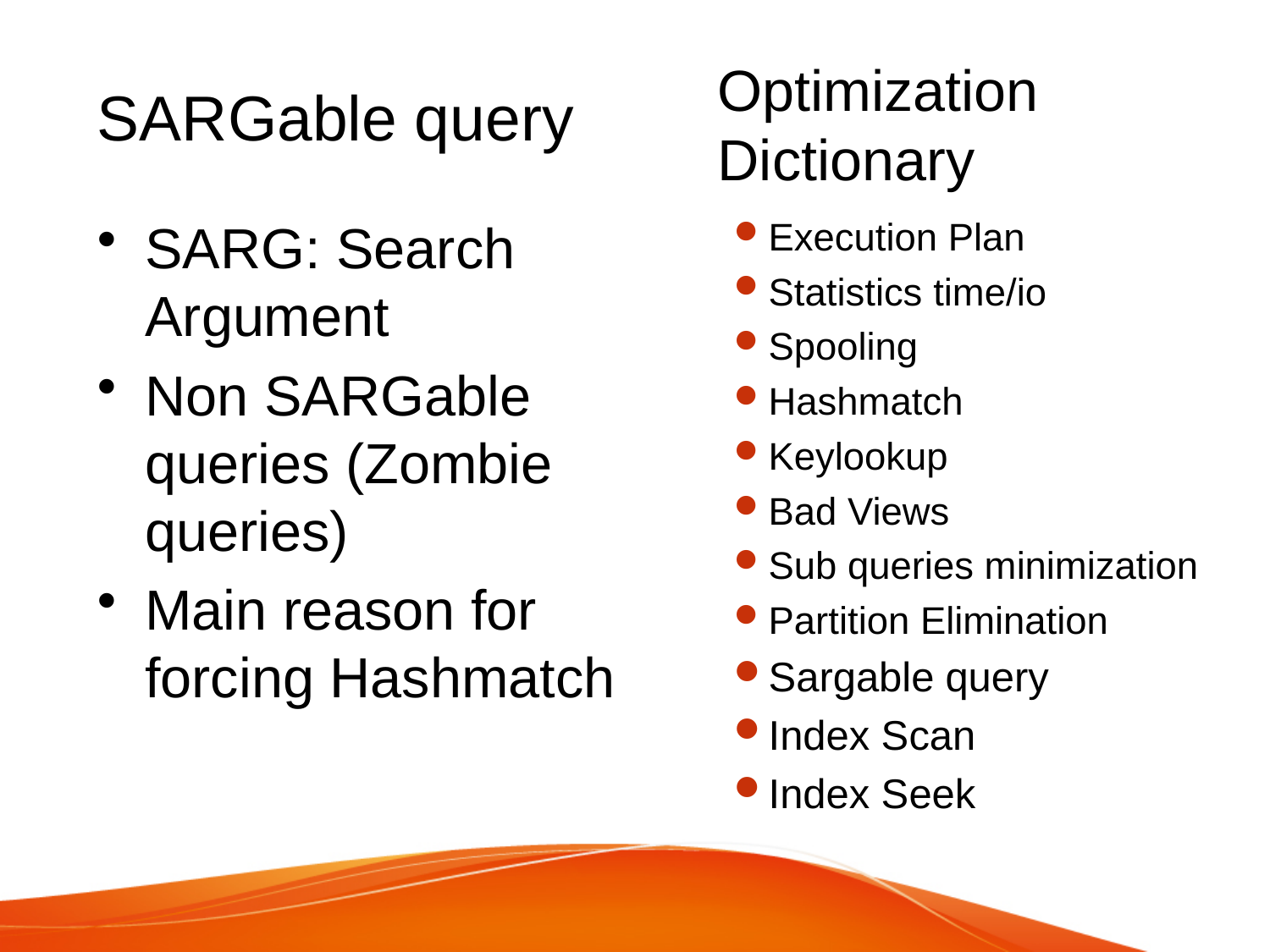

# SARGable query
Optimization Dictionary
Execution Plan
Statistics time/io
Spooling
Hashmatch
Keylookup
Bad Views
Sub queries minimization
Partition Elimination
Sargable query
Index Scan
Index Seek
SARG: Search Argument
Non SARGable queries (Zombie queries)
Main reason for forcing Hashmatch